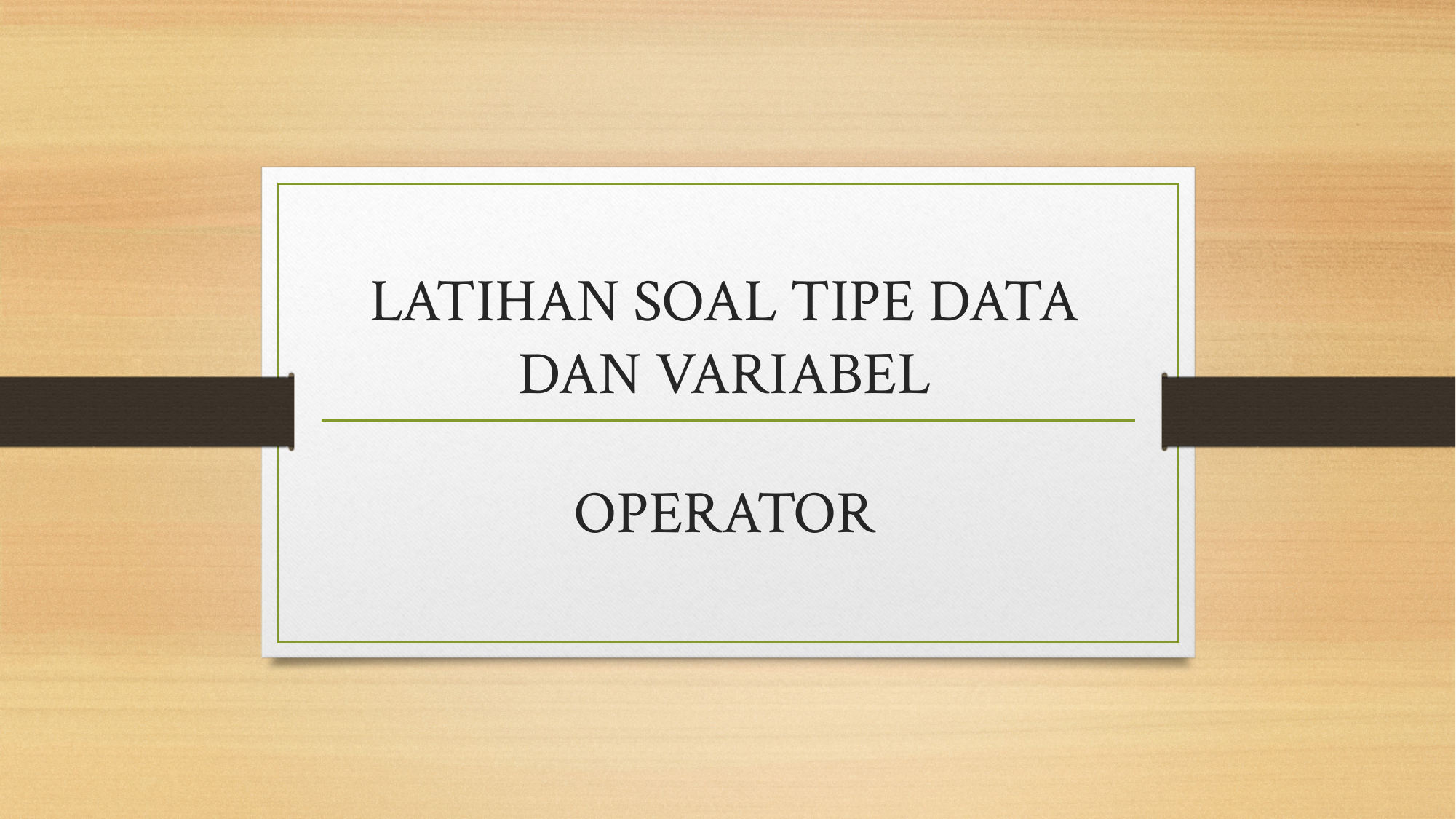

# LATIHAN SOAL TIPE DATA DAN VARIABEL
OPERATOR